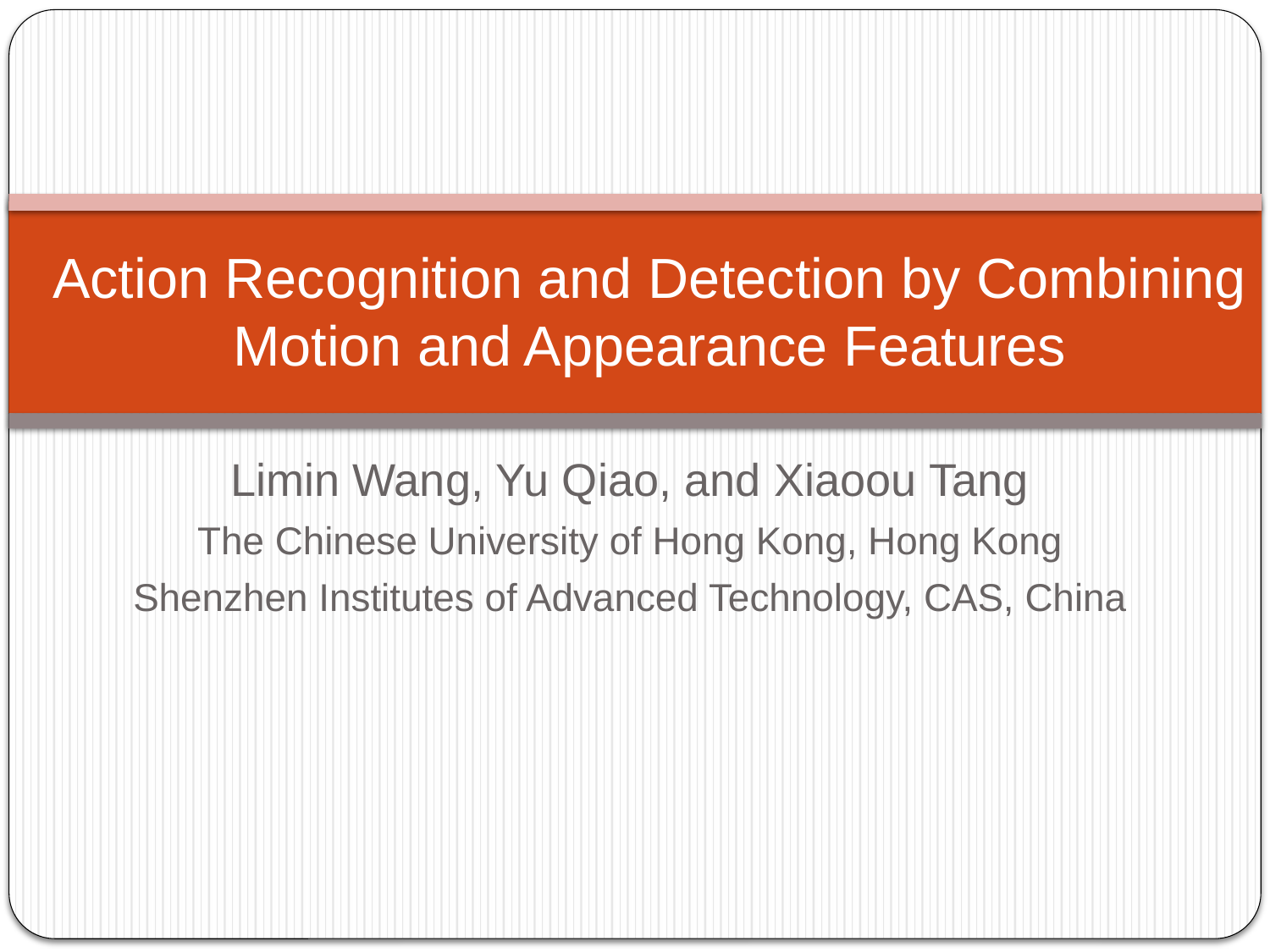

# Action Recognition and Detection by Combining Motion and Appearance Features
Limin Wang, Yu Qiao, and Xiaoou Tang
The Chinese University of Hong Kong, Hong Kong
Shenzhen Institutes of Advanced Technology, CAS, China